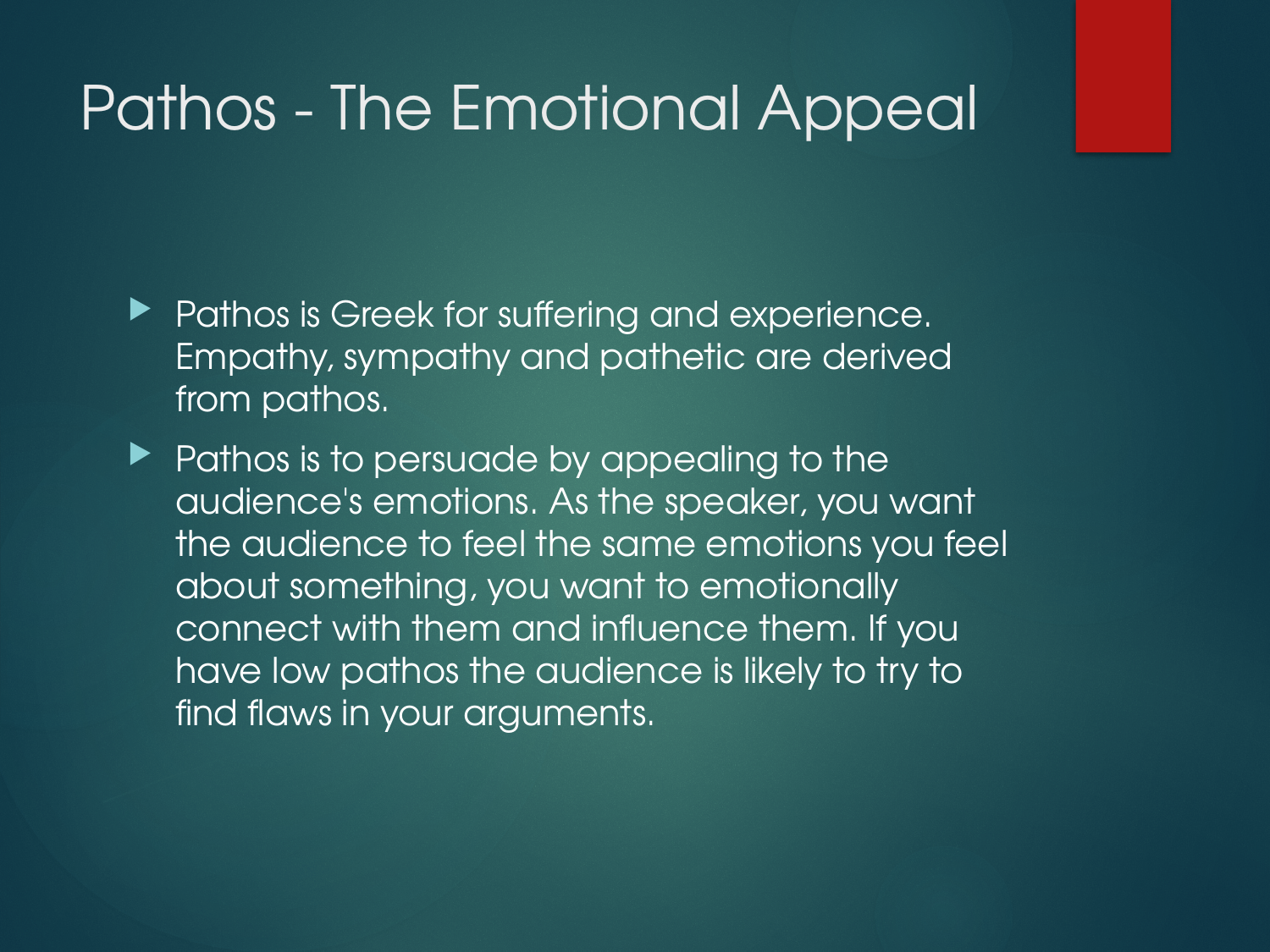

# Pathos - The Emotional Appeal
Pathos is Greek for suffering and experience. Empathy, sympathy and pathetic are derived from pathos.
Pathos is to persuade by appealing to the audience's emotions. As the speaker, you want the audience to feel the same emotions you feel about something, you want to emotionally connect with them and influence them. If you have low pathos the audience is likely to try to find flaws in your arguments.